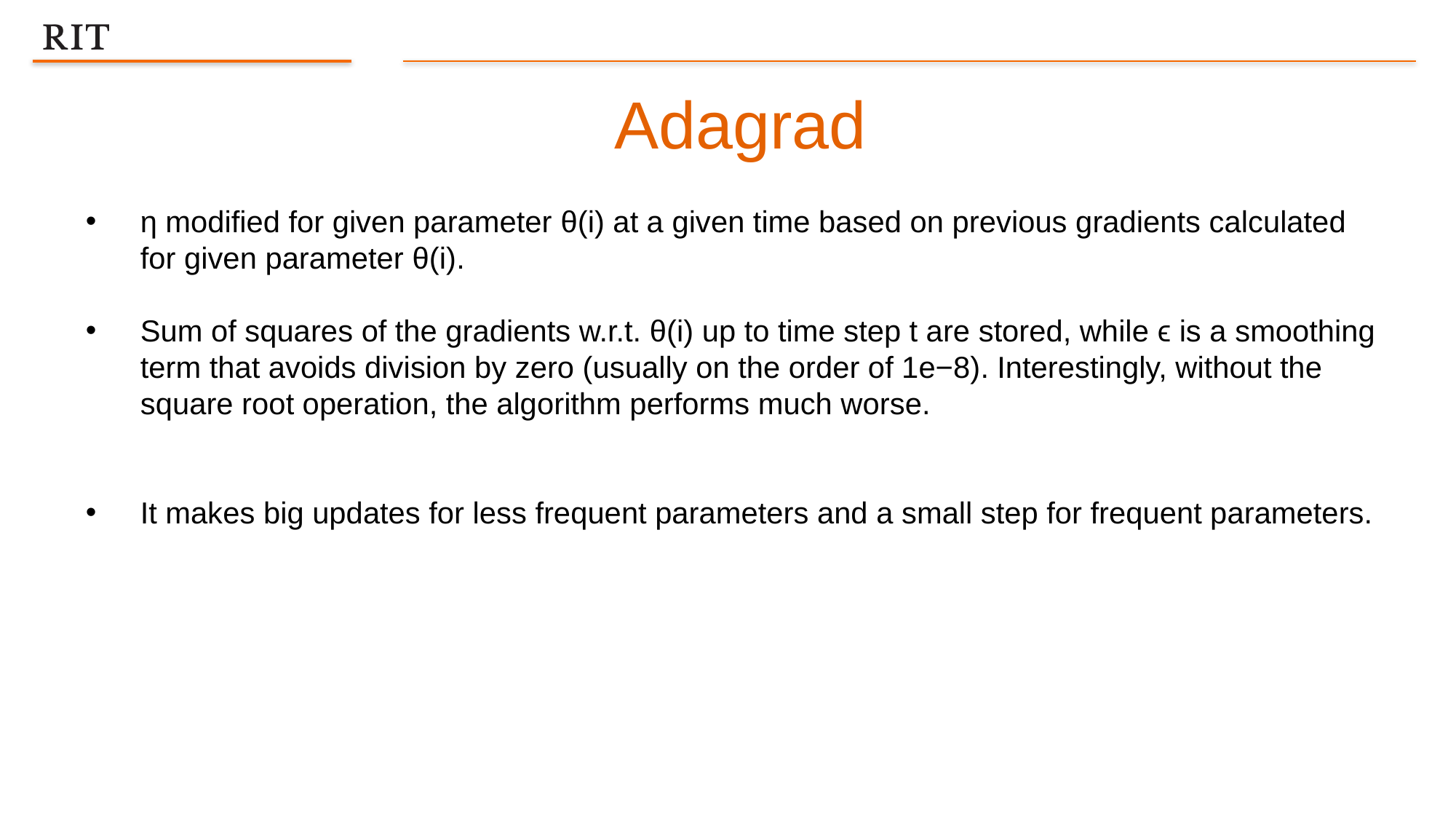

Adagrad
η modified for given parameter θ(i) at a given time based on previous gradients calculated for given parameter θ(i).

Sum of squares of the gradients w.r.t. θ(i) up to time step t are stored, while ϵ is a smoothing term that avoids division by zero (usually on the order of 1e−8). Interestingly, without the square root operation, the algorithm performs much worse.

It makes big updates for less frequent parameters and a small step for frequent parameters.